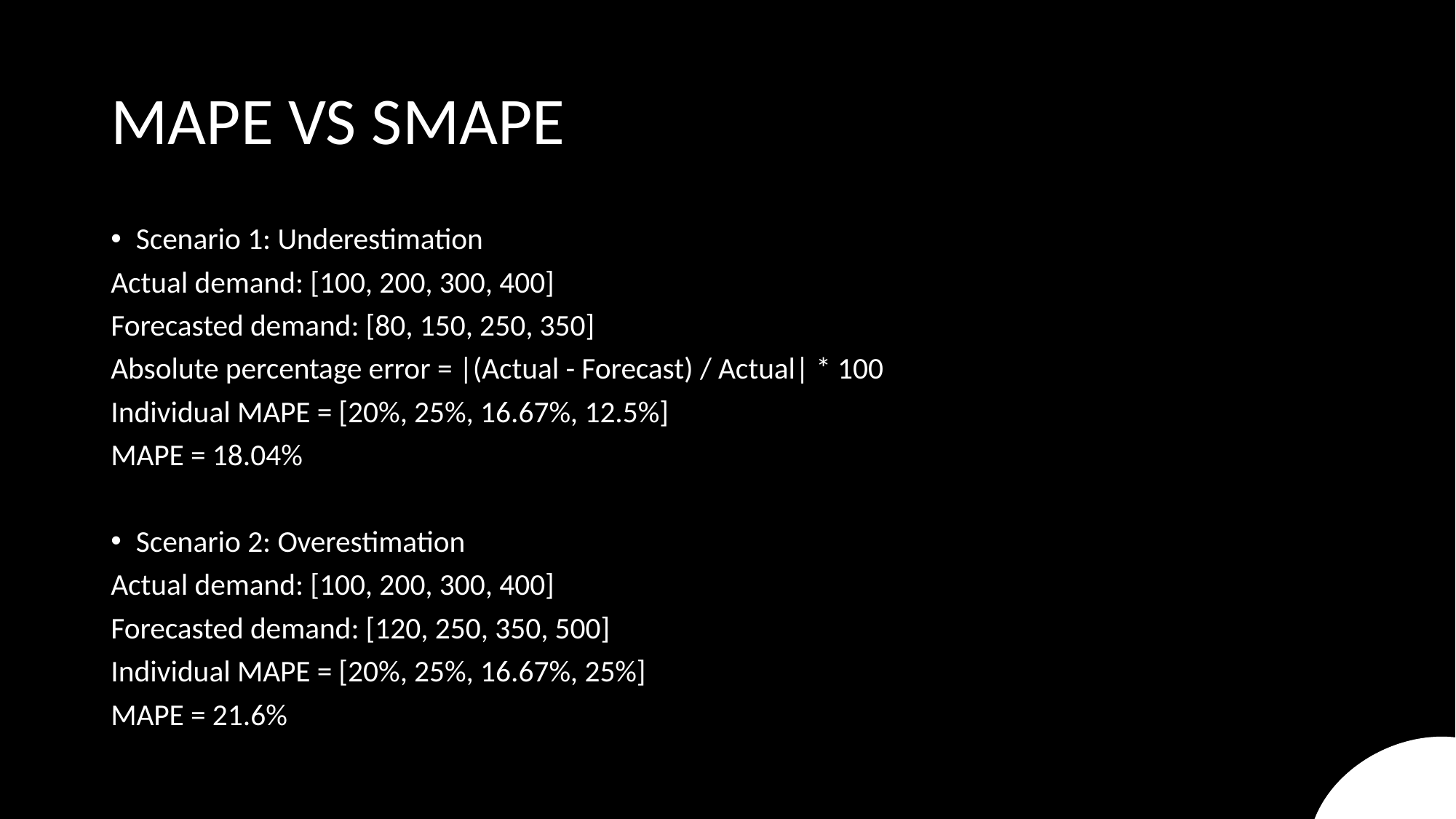

# MAPE VS SMAPE
Scenario 1: Underestimation
Actual demand: [100, 200, 300, 400]
Forecasted demand: [80, 150, 250, 350]
Absolute percentage error = |(Actual - Forecast) / Actual| * 100
Individual MAPE = [20%, 25%, 16.67%, 12.5%]
MAPE = 18.04%

Scenario 2: Overestimation
Actual demand: [100, 200, 300, 400]
Forecasted demand: [120, 250, 350, 500]
Individual MAPE = [20%, 25%, 16.67%, 25%]
MAPE = 21.6%